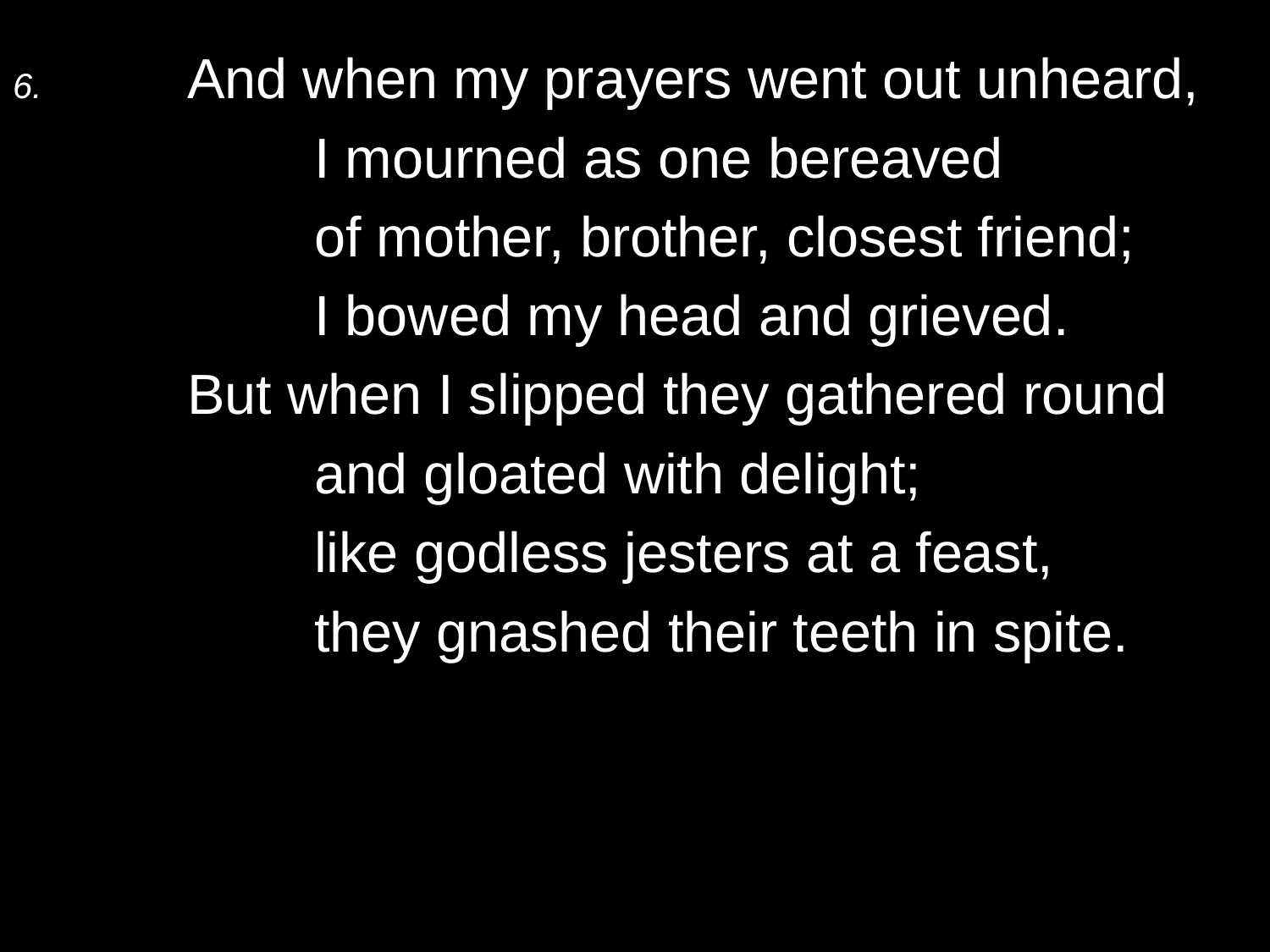

6.	And when my prayers went out unheard,
		I mourned as one bereaved
		of mother, brother, closest friend;
		I bowed my head and grieved.
	But when I slipped they gathered round
		and gloated with delight;
		like godless jesters at a feast,
		they gnashed their teeth in spite.